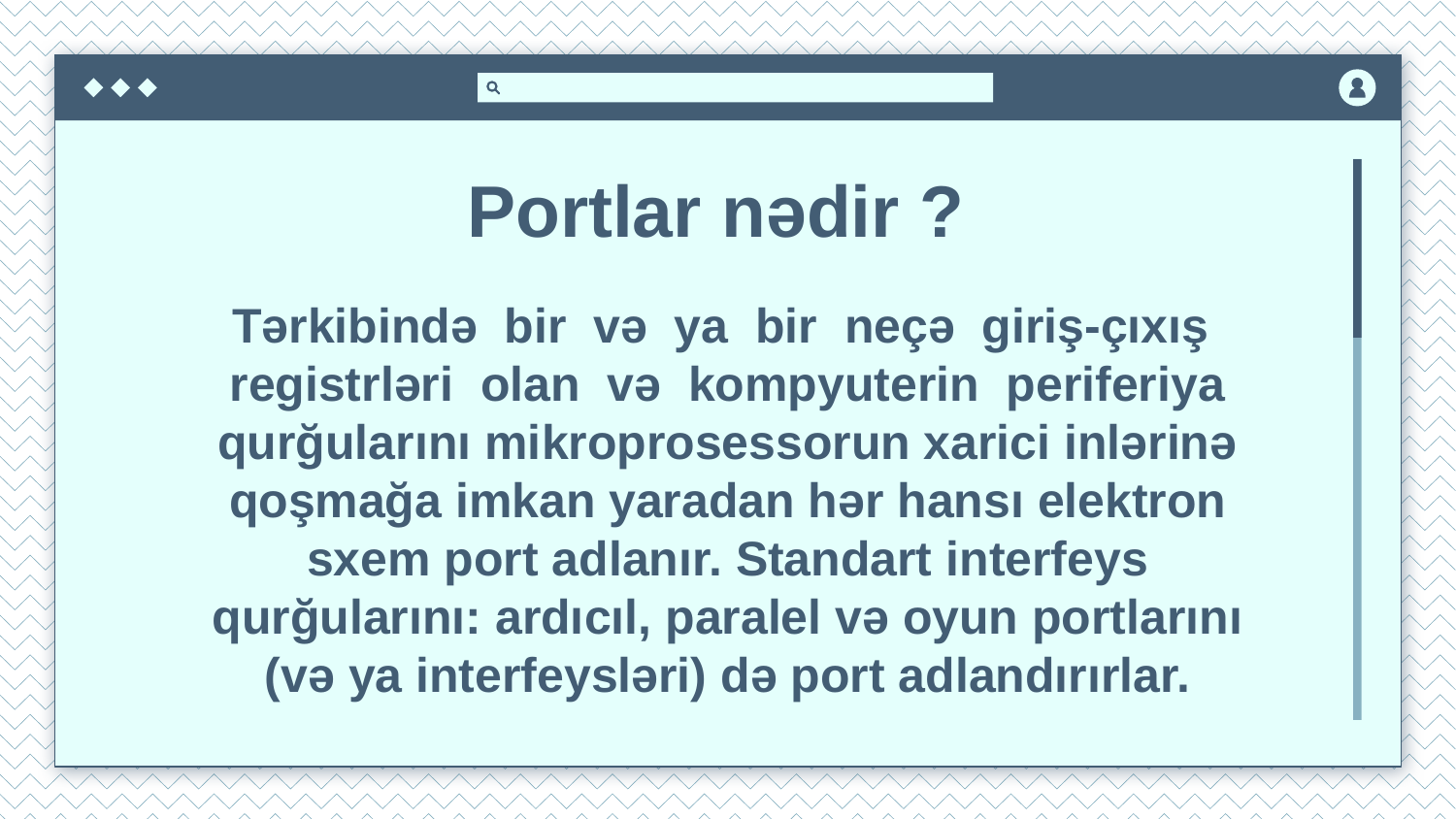

Portlar nədir ?
# Tərkibində  bir  və  ya  bir  neçə  giriş-çıxış  registrləri  olan  və  kompyuterin  periferiya qurğularını mikroprosessorun xarici inlərinə qoşmağa imkan yaradan hər hansı elektron sxem port adlanır. Standart interfeys qurğularını: ardıcıl, paralel və oyun portlarını (və ya interfeysləri) də port adlandırırlar.